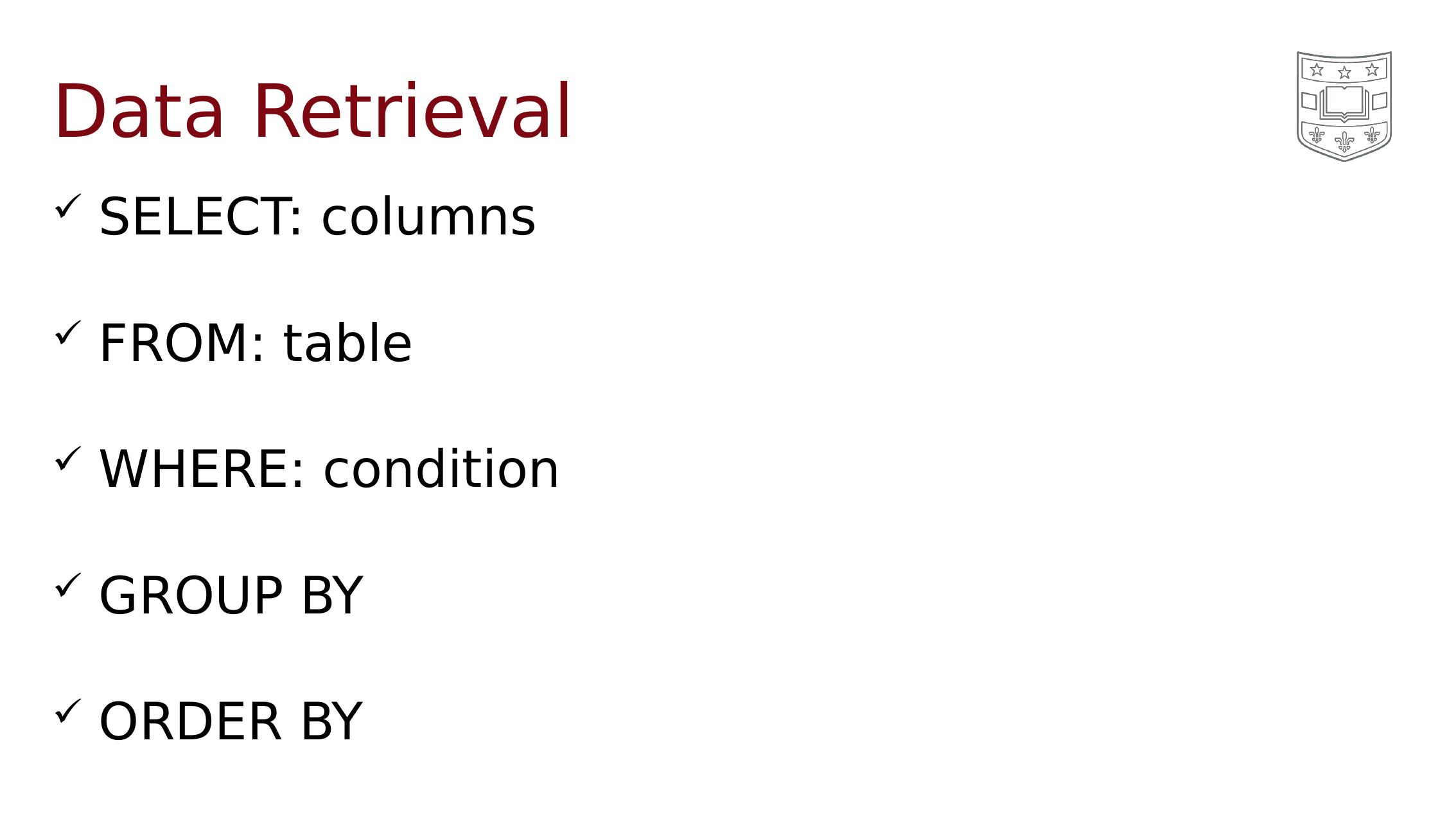

# Data Retrieval
SELECT: columns

FROM: table

WHERE: condition

GROUP BY

ORDER BY